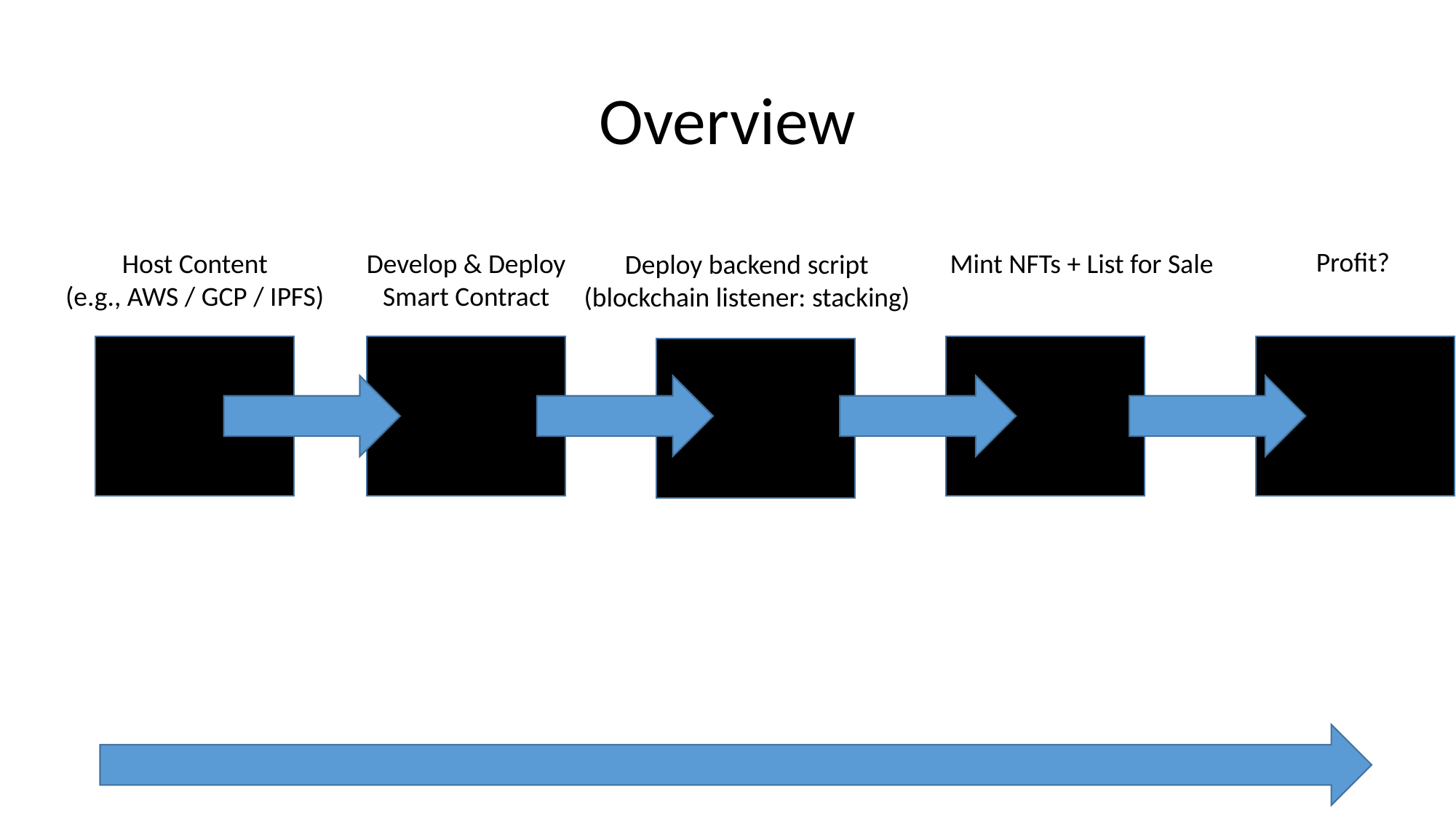

# Overview
Profit?
Mint NFTs + List for Sale
Host Content
(e.g., AWS / GCP / IPFS)
Develop & Deploy
Smart Contract
Deploy backend script
(blockchain listener: stacking)